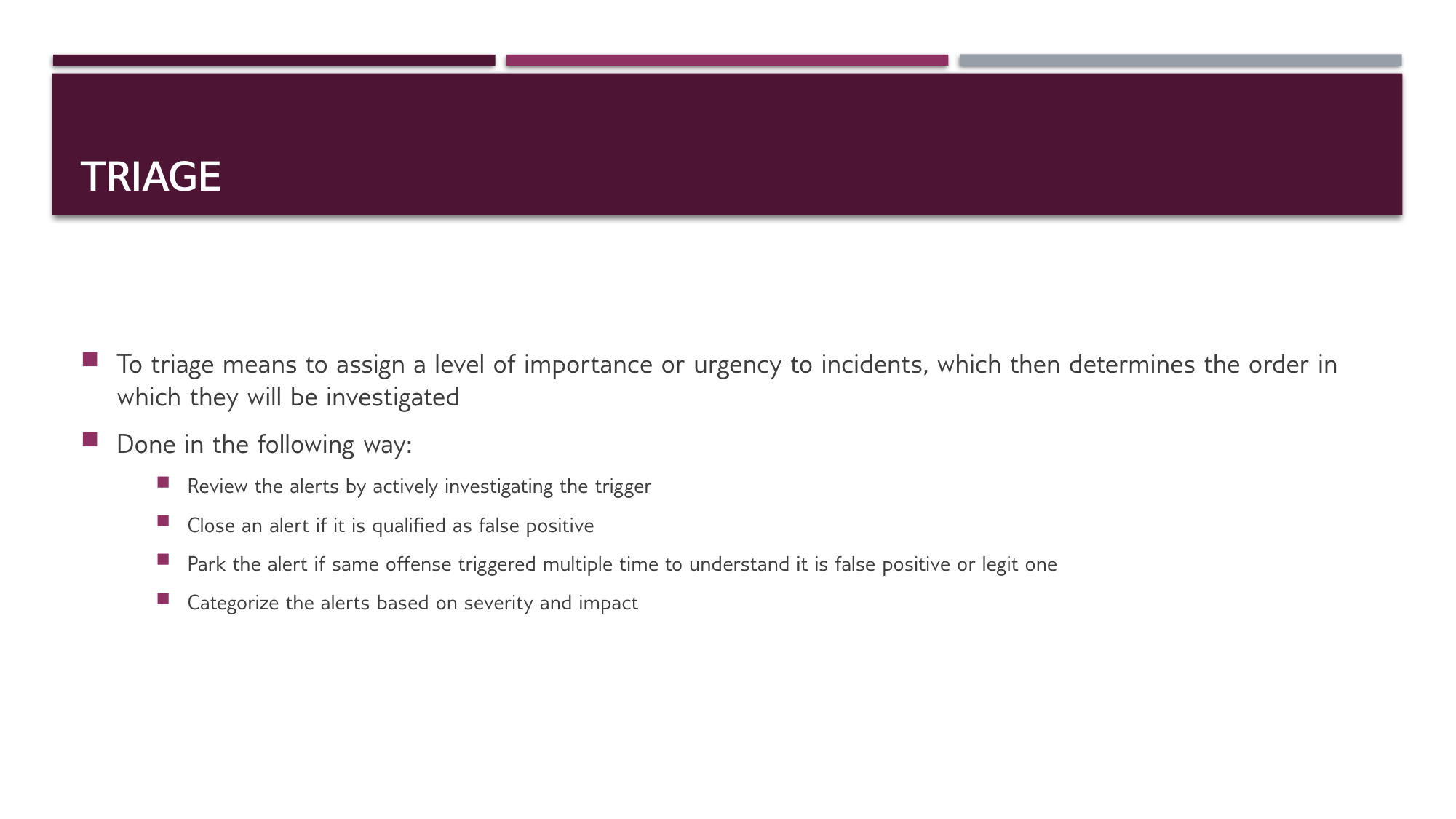

# Triage
To triage means to assign a level of importance or urgency to incidents, which then determines the order in which they will be investigated
Done in the following way:
Review the alerts by actively investigating the trigger
Close an alert if it is qualified as false positive
Park the alert if same offense triggered multiple time to understand it is false positive or legit one
Categorize the alerts based on severity and impact